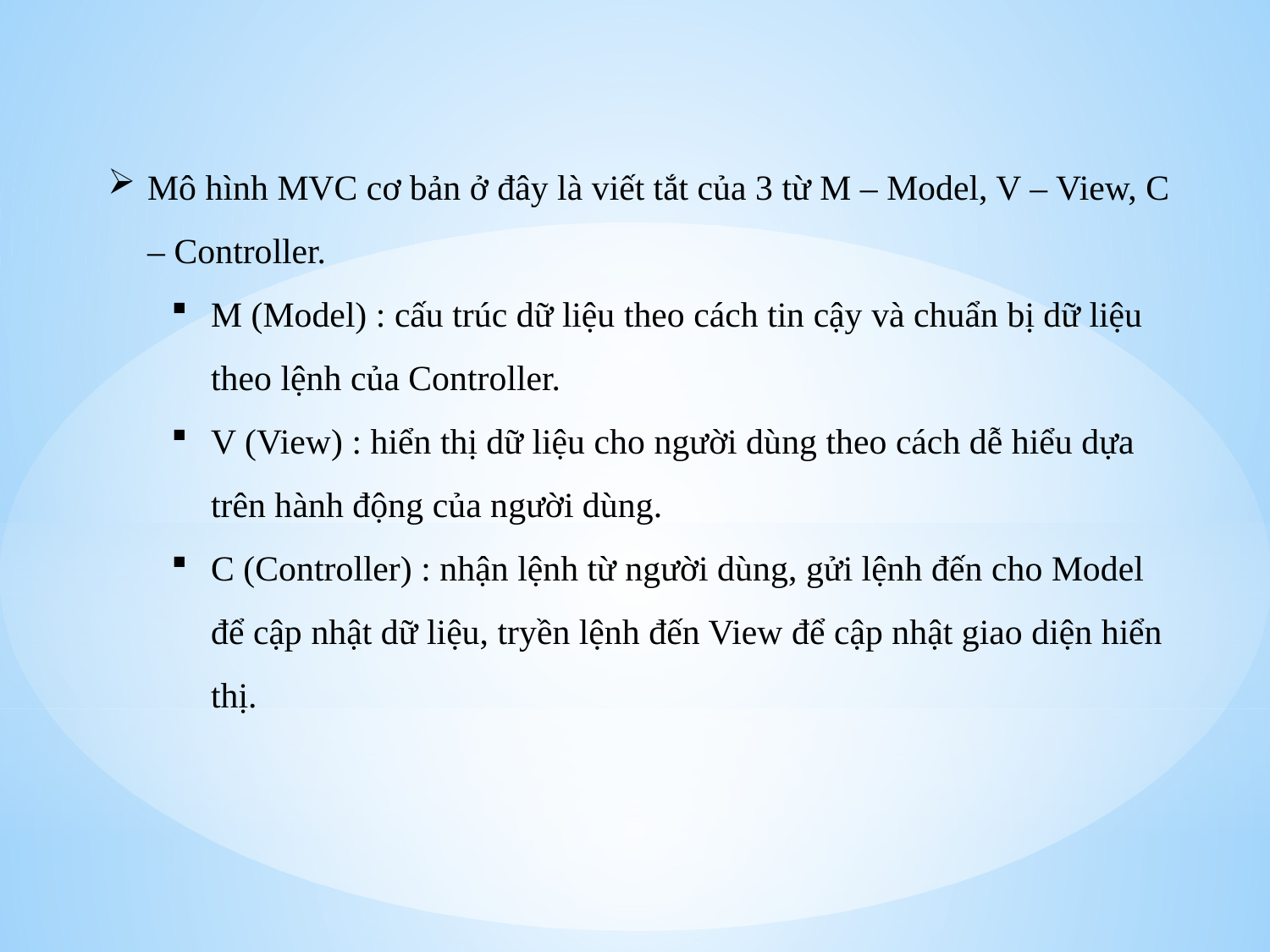

Mô hình MVC cơ bản ở đây là viết tắt của 3 từ M – Model, V – View, C – Controller.
M (Model) : cấu trúc dữ liệu theo cách tin cậy và chuẩn bị dữ liệu theo lệnh của Controller.
V (View) : hiển thị dữ liệu cho người dùng theo cách dễ hiểu dựa trên hành động của người dùng.
C (Controller) : nhận lệnh từ người dùng, gửi lệnh đến cho Model để cập nhật dữ liệu, tryền lệnh đến View để cập nhật giao diện hiển thị.